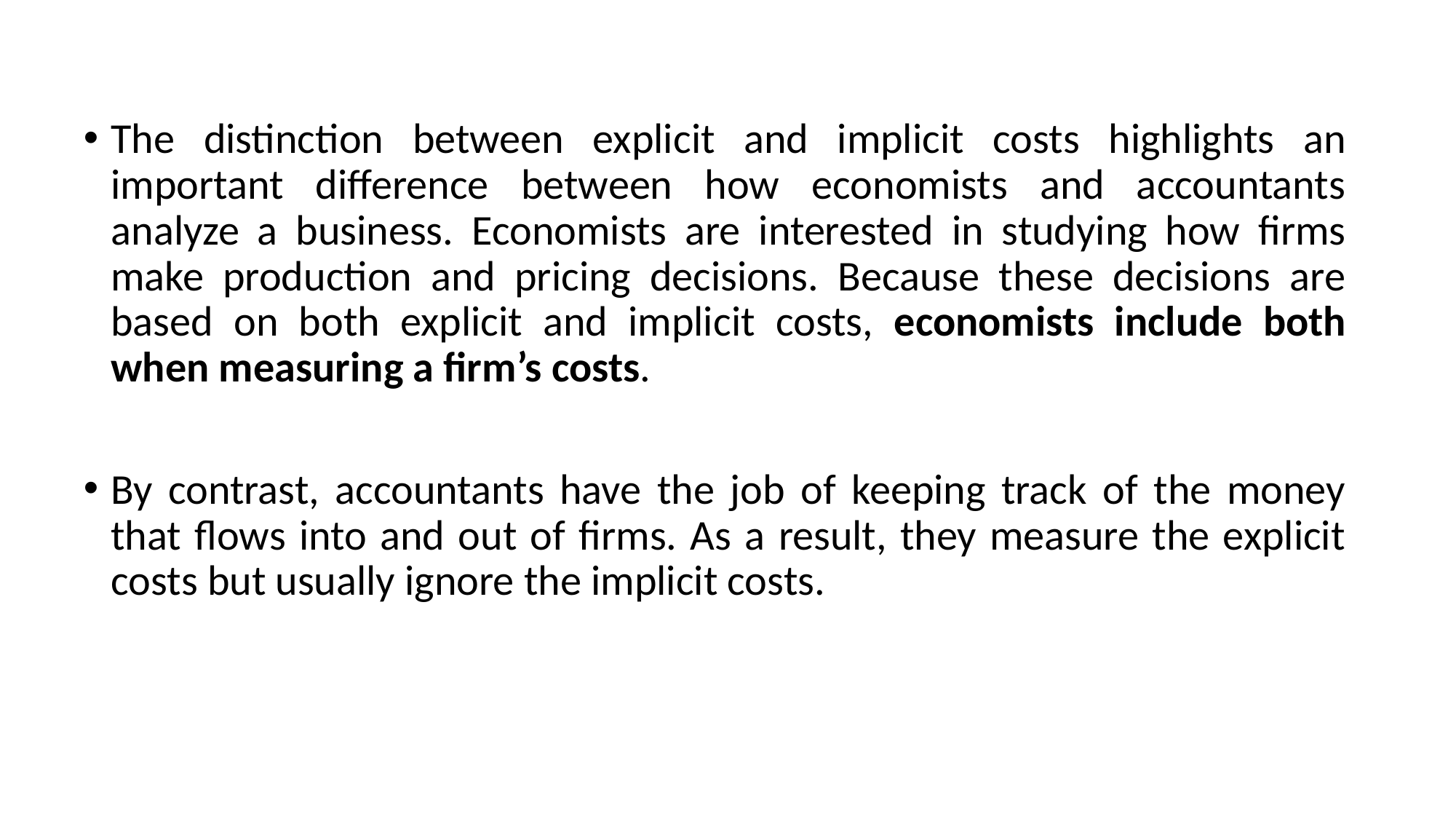

The distinction between explicit and implicit costs highlights an important difference between how economists and accountants analyze a business. Economists are interested in studying how firms make production and pricing decisions. Because these decisions are based on both explicit and implicit costs, economists include both when measuring a firm’s costs.

By contrast, accountants have the job of keeping track of the money that flows into and out of firms. As a result, they measure the explicit costs but usually ignore the implicit costs.